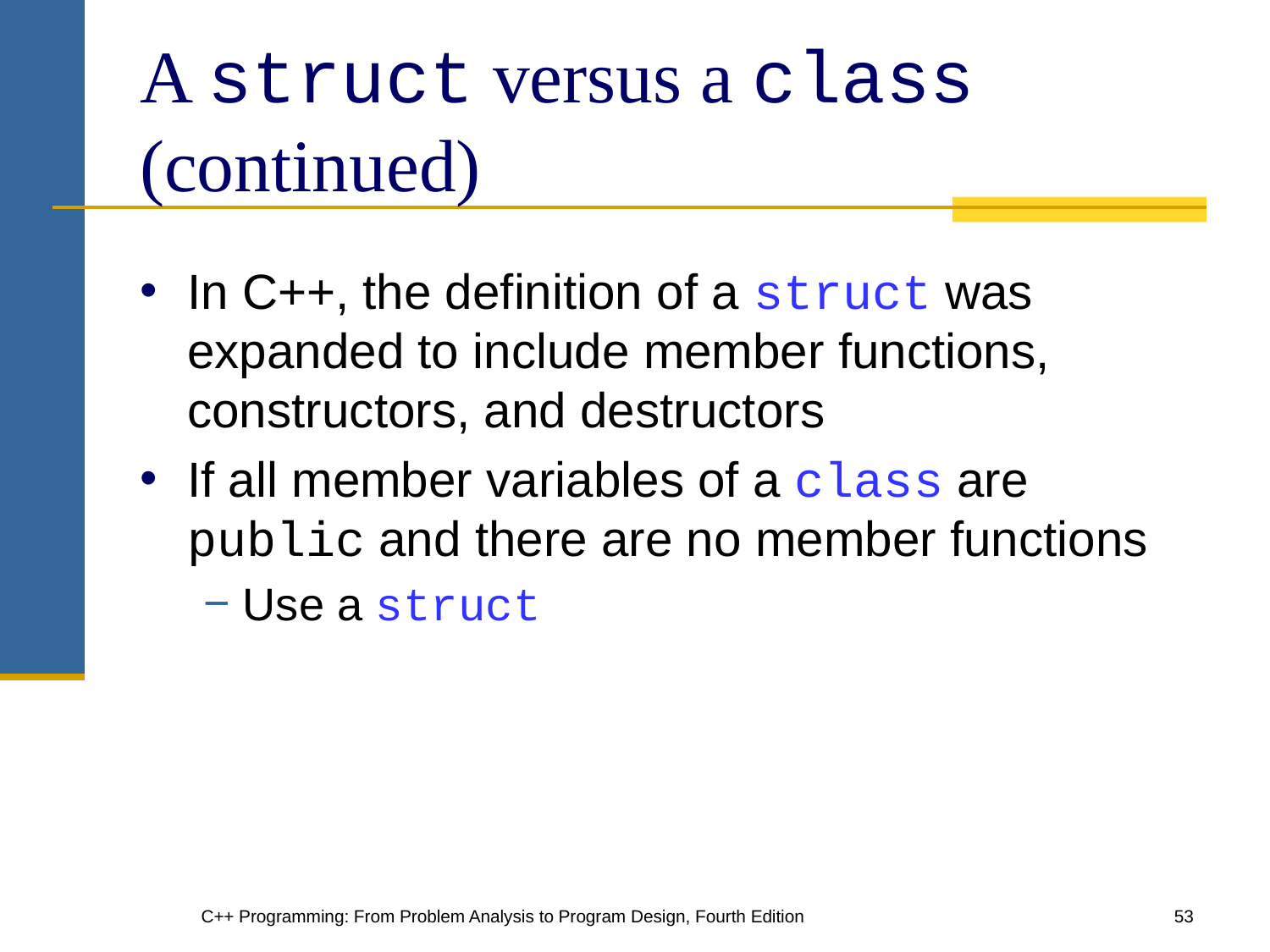

# A struct versus a class (continued)
In C++, the definition of a struct was expanded to include member functions, constructors, and destructors
If all member variables of a class are public and there are no member functions
Use a struct
C++ Programming: From Problem Analysis to Program Design, Fourth Edition
53